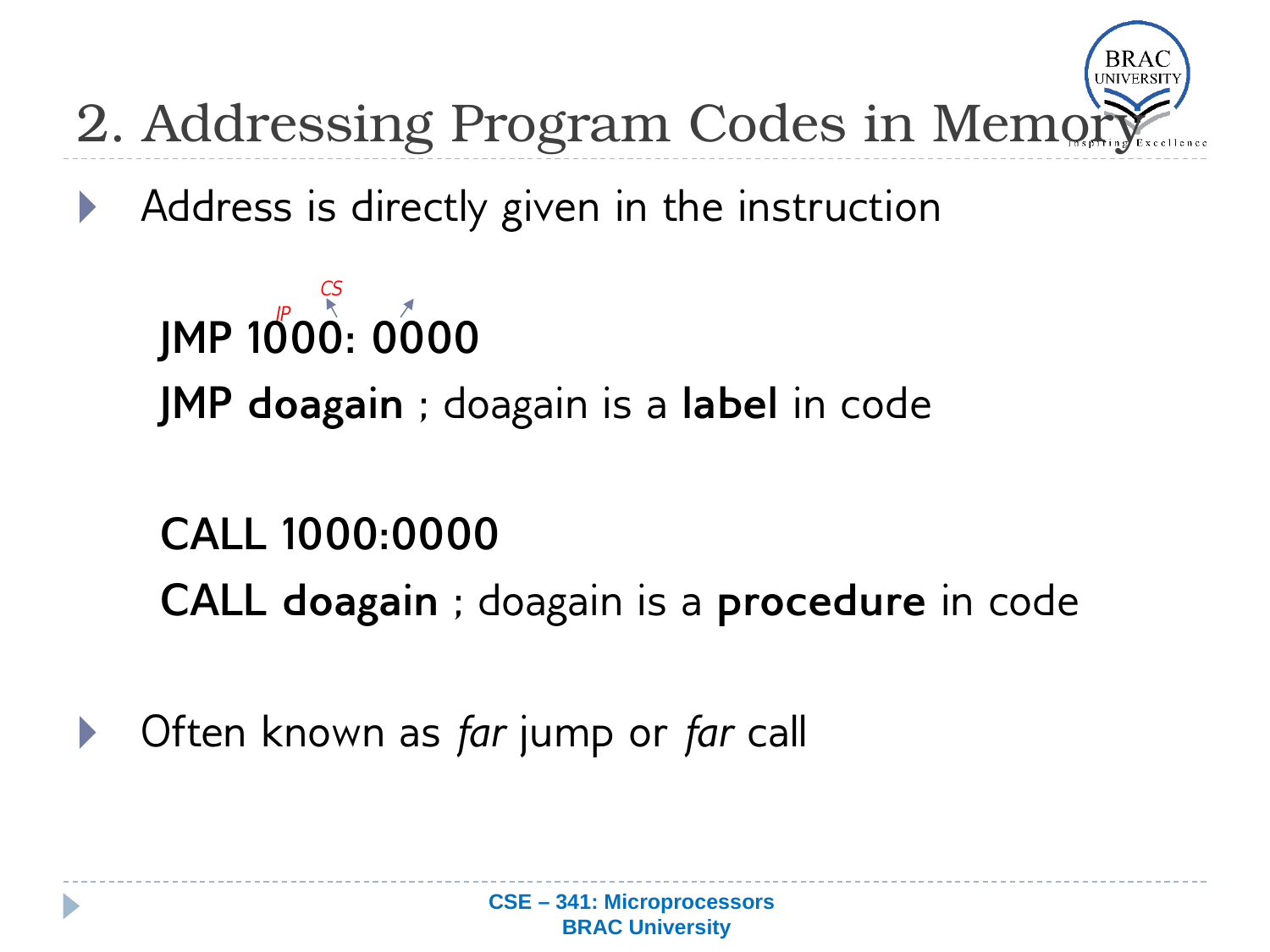

# 2. Addressing Program Codes in Memory
Address is directly given in the instruction

	JMP 1000: 0000
	JMP doagain ; doagain is a label in code

	CALL 1000:0000
	CALL doagain ; doagain is a procedure in code

Often known as far jump or far call

       CS             IP
CSE – 341: Microprocessors
    BRAC University